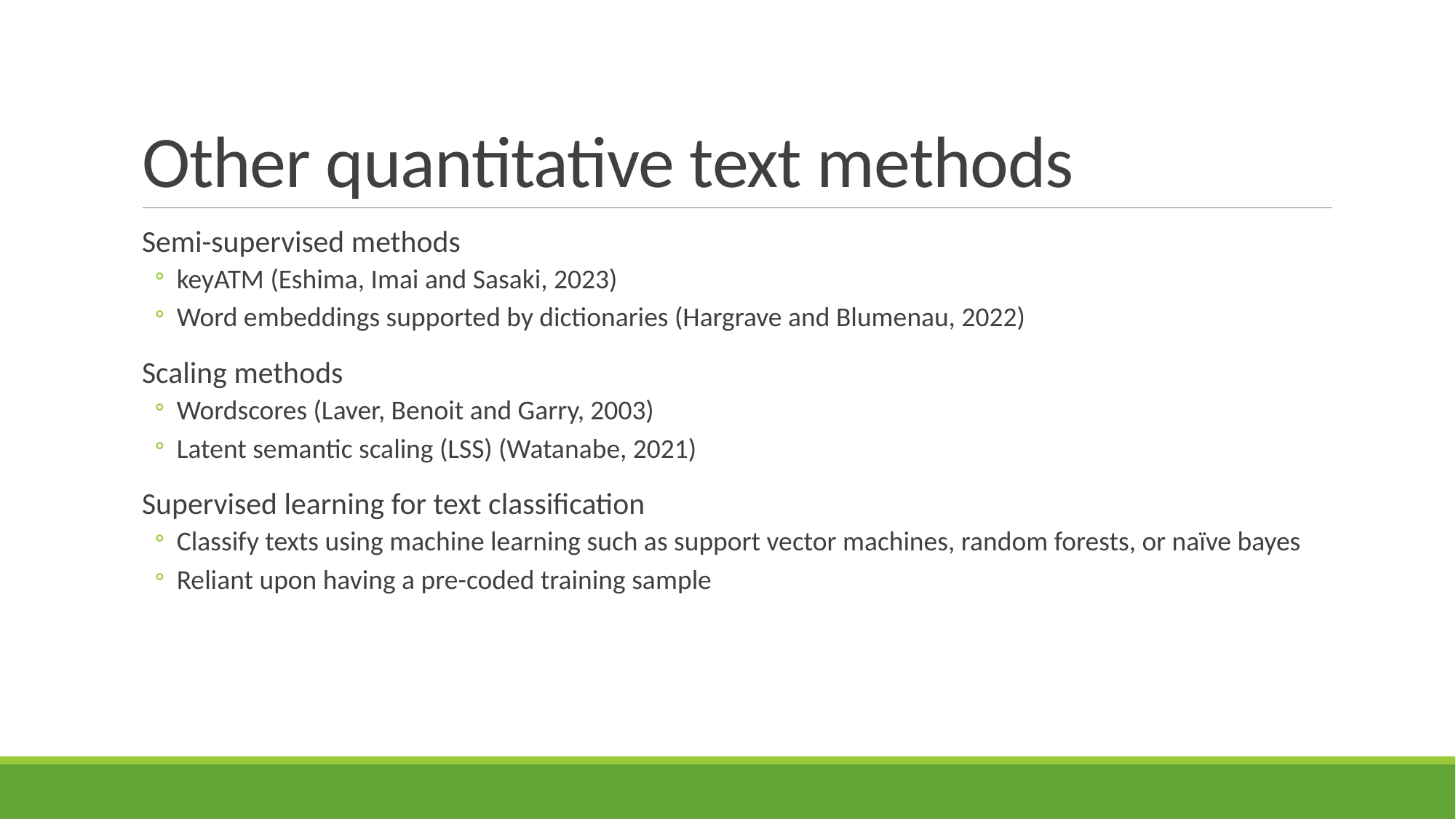

# Other quantitative text methods
Semi-supervised methods
keyATM (Eshima, Imai and Sasaki, 2023)
Word embeddings supported by dictionaries (Hargrave and Blumenau, 2022)
Scaling methods
Wordscores (Laver, Benoit and Garry, 2003)
Latent semantic scaling (LSS) (Watanabe, 2021)
Supervised learning for text classification
Classify texts using machine learning such as support vector machines, random forests, or naïve bayes
Reliant upon having a pre-coded training sample